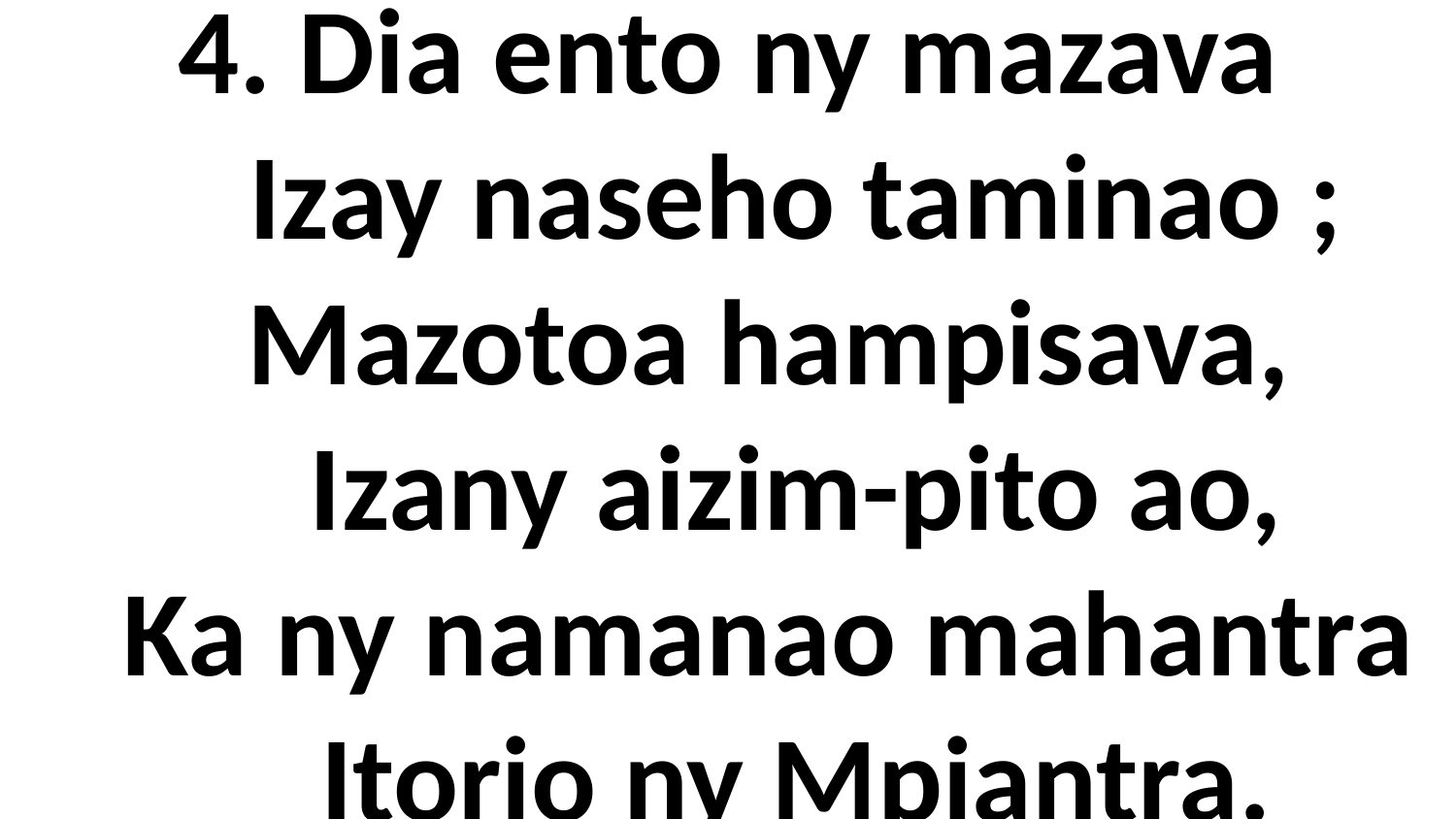

# 4. Dia ento ny mazava Izay naseho taminao ; Mazotoa hampisava, Izany aizim-pito ao, Ka ny namanao mahantra Itorio ny Mpiantra.